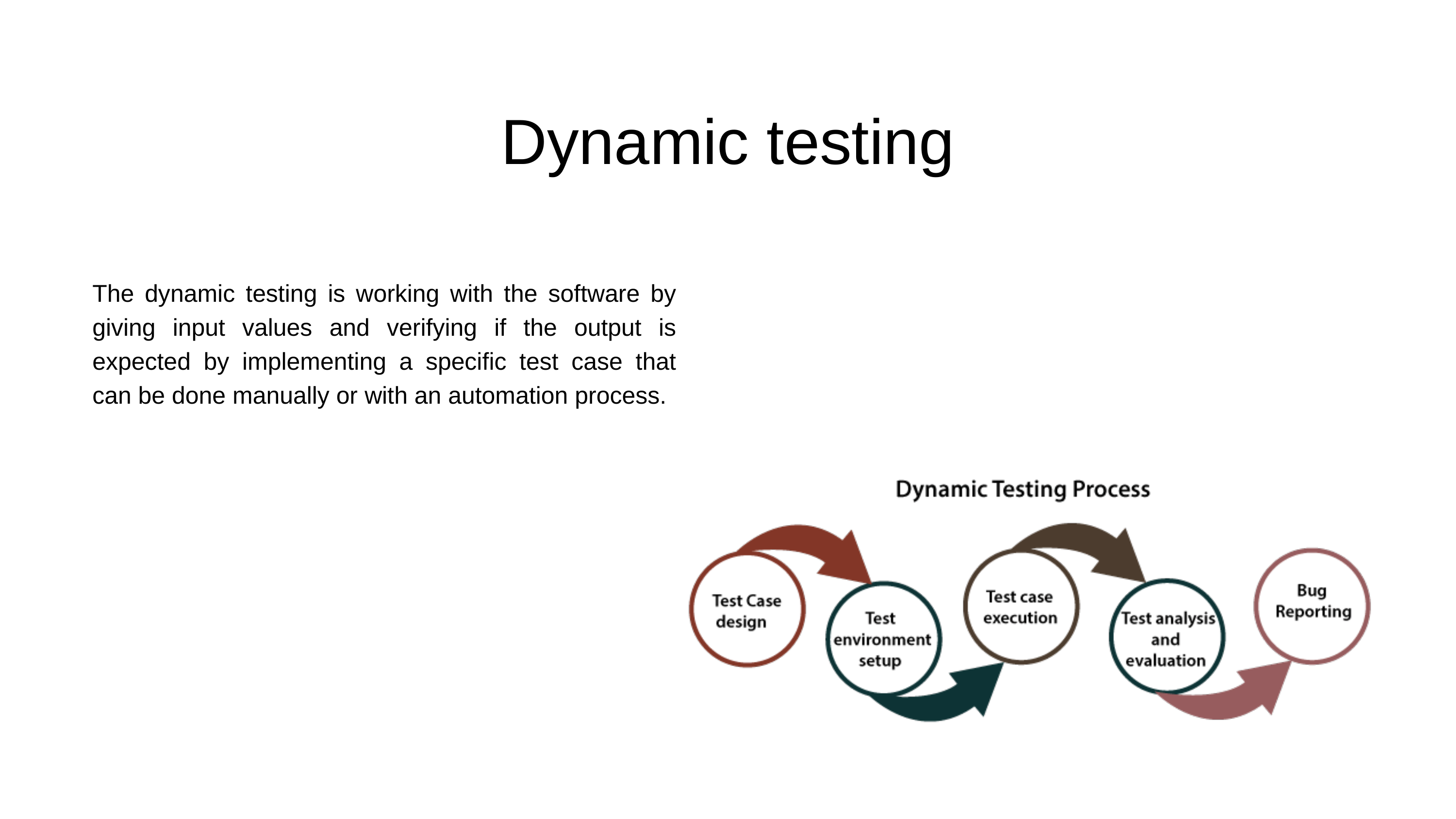

Dynamic testing
The dynamic testing is working with the software by giving input values and verifying if the output is expected by implementing a specific test case that can be done manually or with an automation process.